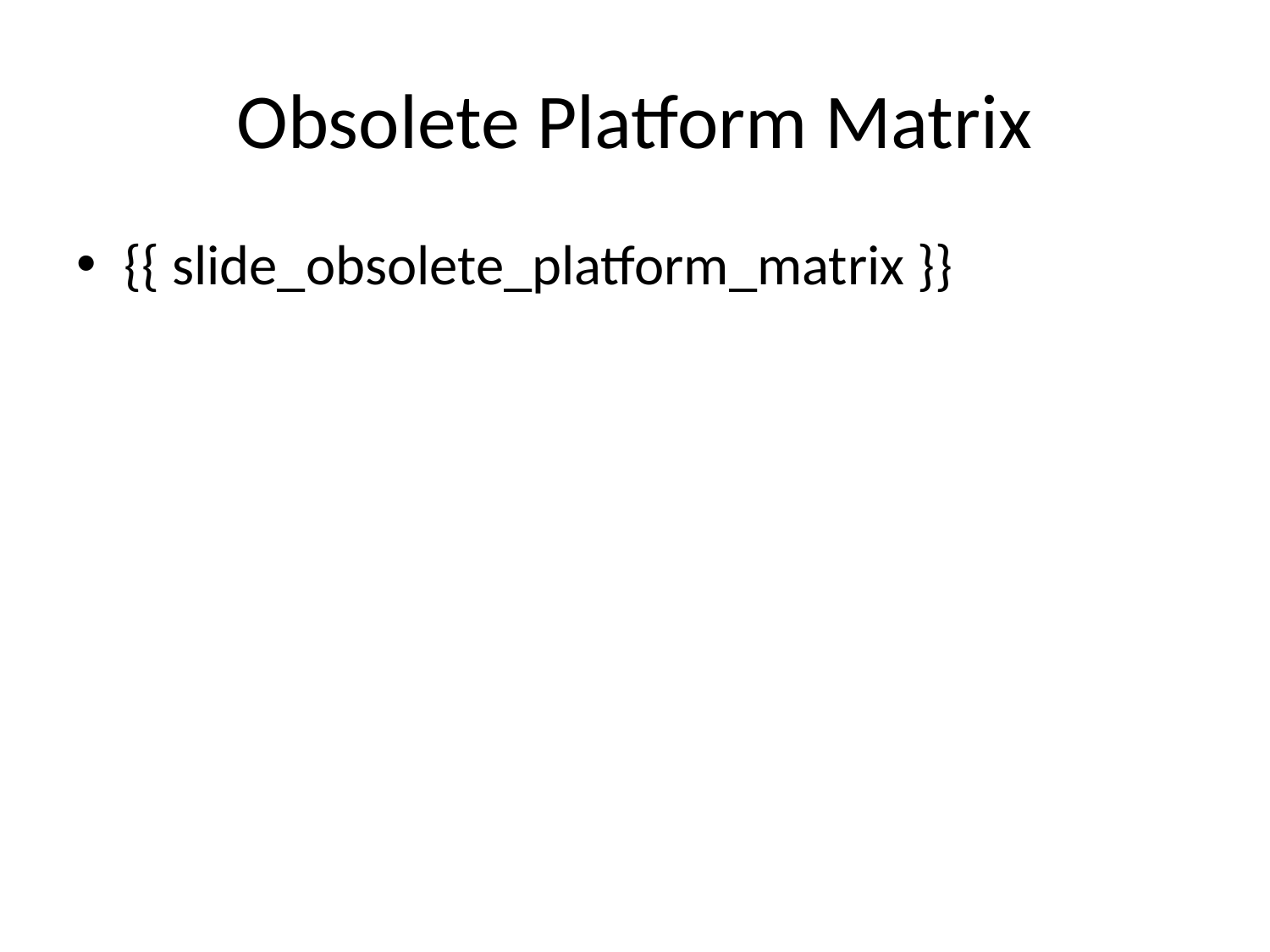

# Obsolete Platform Matrix
{{ slide_obsolete_platform_matrix }}